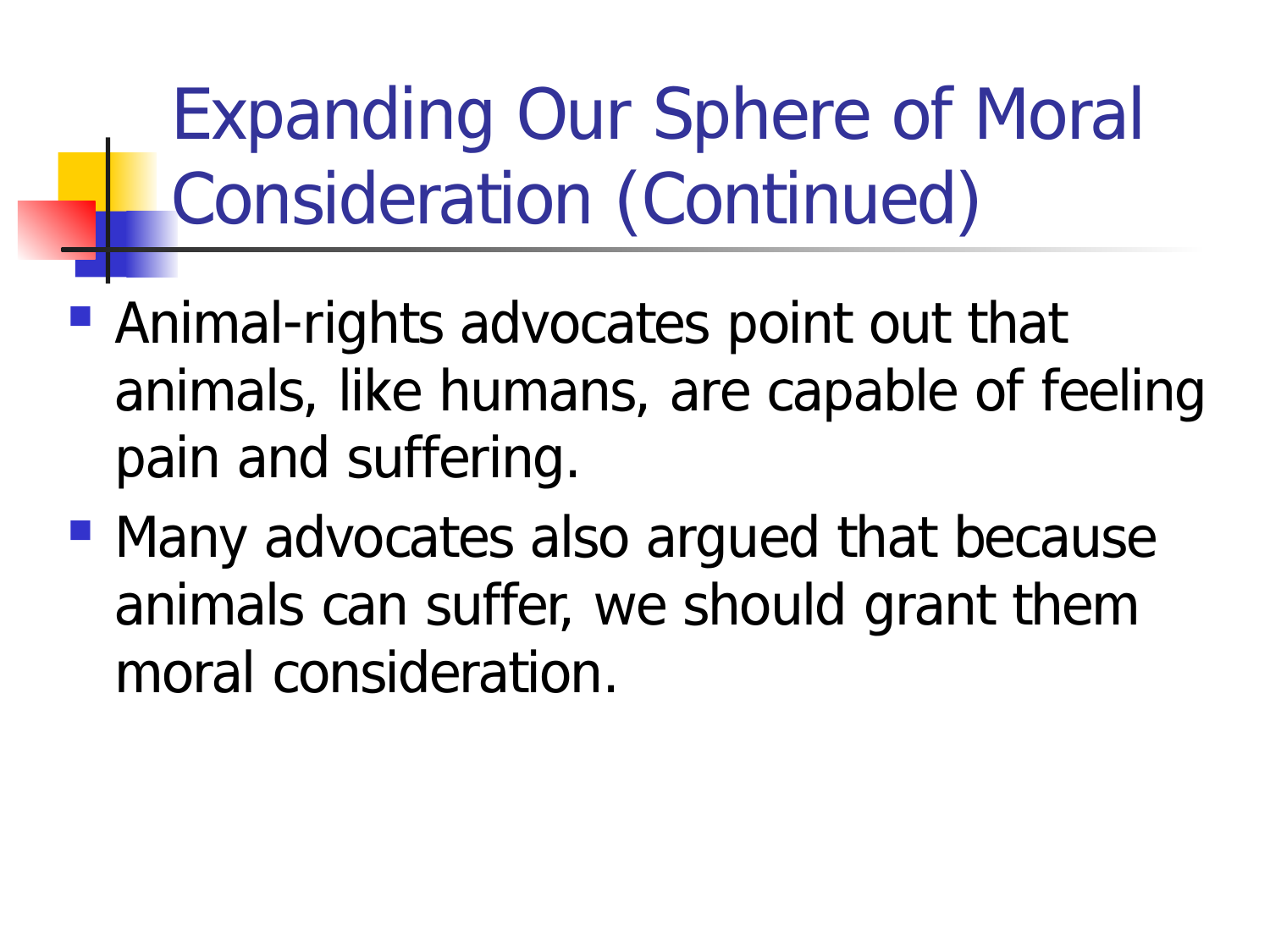

# Expanding Our Sphere of Moral Consideration (Continued)
Animal-rights advocates point out that animals, like humans, are capable of feeling pain and suffering.
Many advocates also argued that because animals can suffer, we should grant them moral consideration.